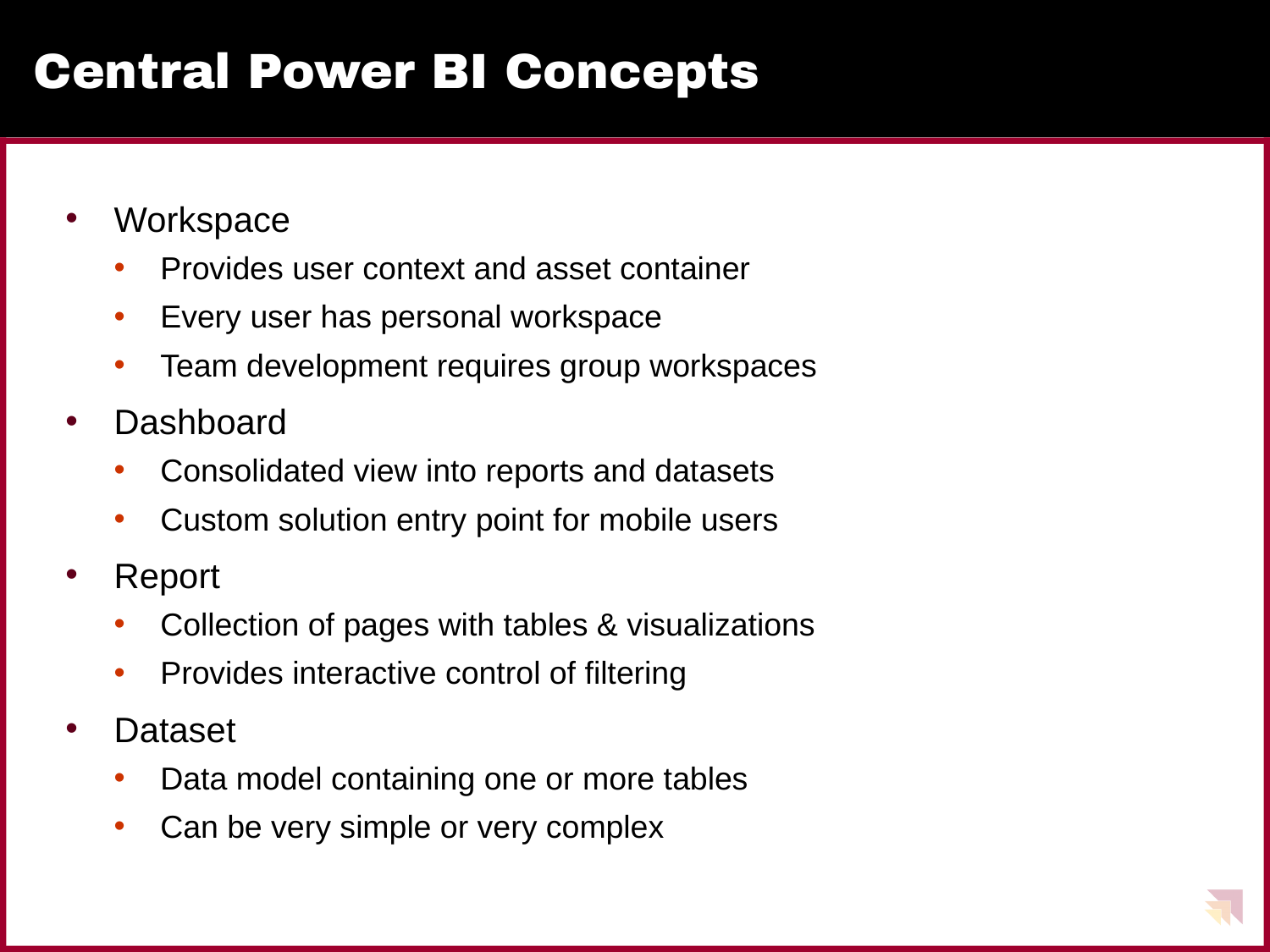

# Central Power BI Concepts
Workspace
Provides user context and asset container
Every user has personal workspace
Team development requires group workspaces
Dashboard
Consolidated view into reports and datasets
Custom solution entry point for mobile users
Report
Collection of pages with tables & visualizations
Provides interactive control of filtering
Dataset
Data model containing one or more tables
Can be very simple or very complex